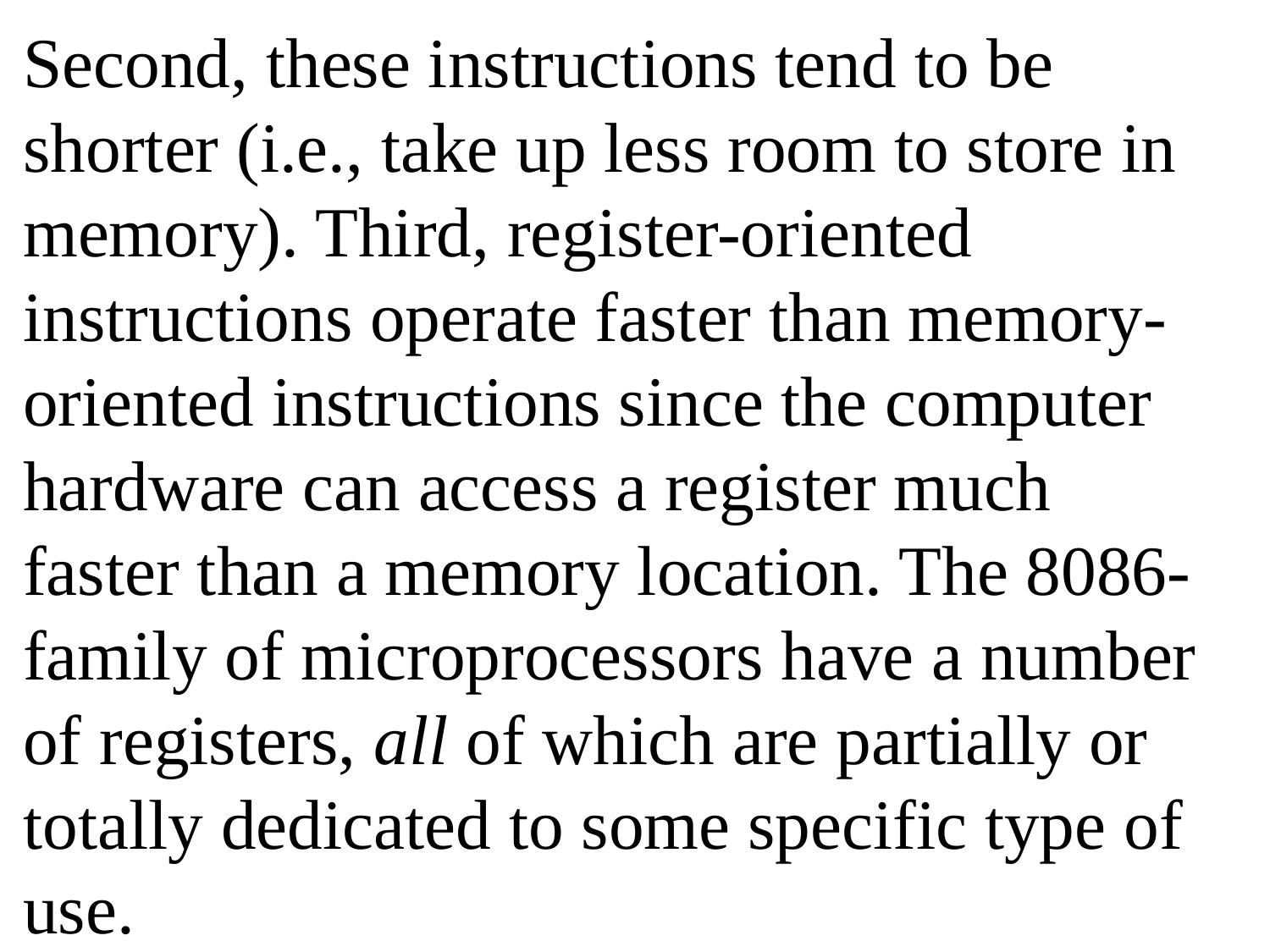

Second, these instructions tend to be shorter (i.e., take up less room to store in memory). Third, register-oriented instructions operate faster than memory-oriented instructions since the computer hardware can access a register much faster than a memory location. The 8086-family of microprocessors have a number of registers, all of which are partially or totally dedicated to some specific type of use.